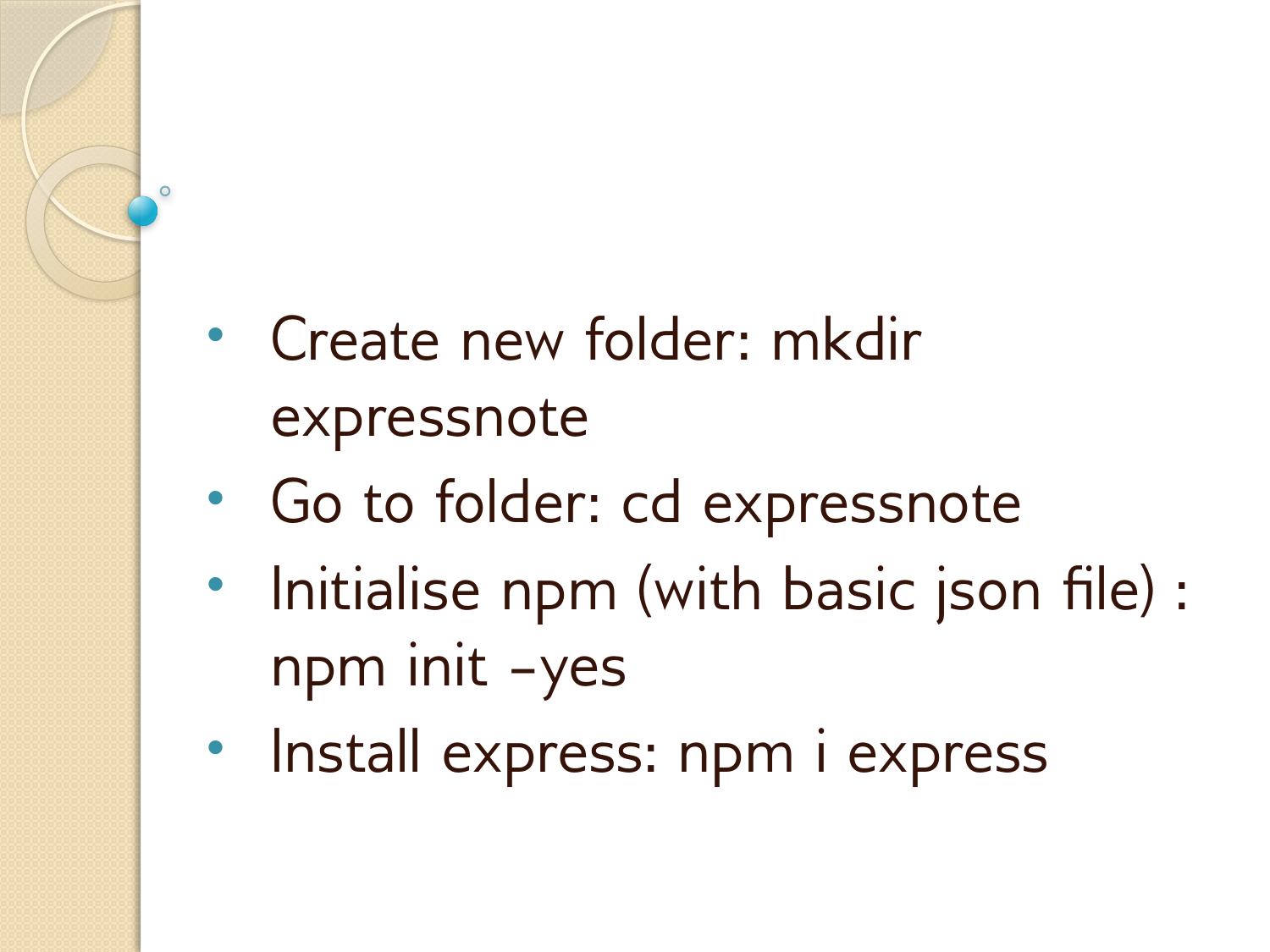

#
Create new folder: mkdir expressnote
Go to folder: cd expressnote
Initialise npm (with basic json file) : npm init –yes
Install express: npm i express